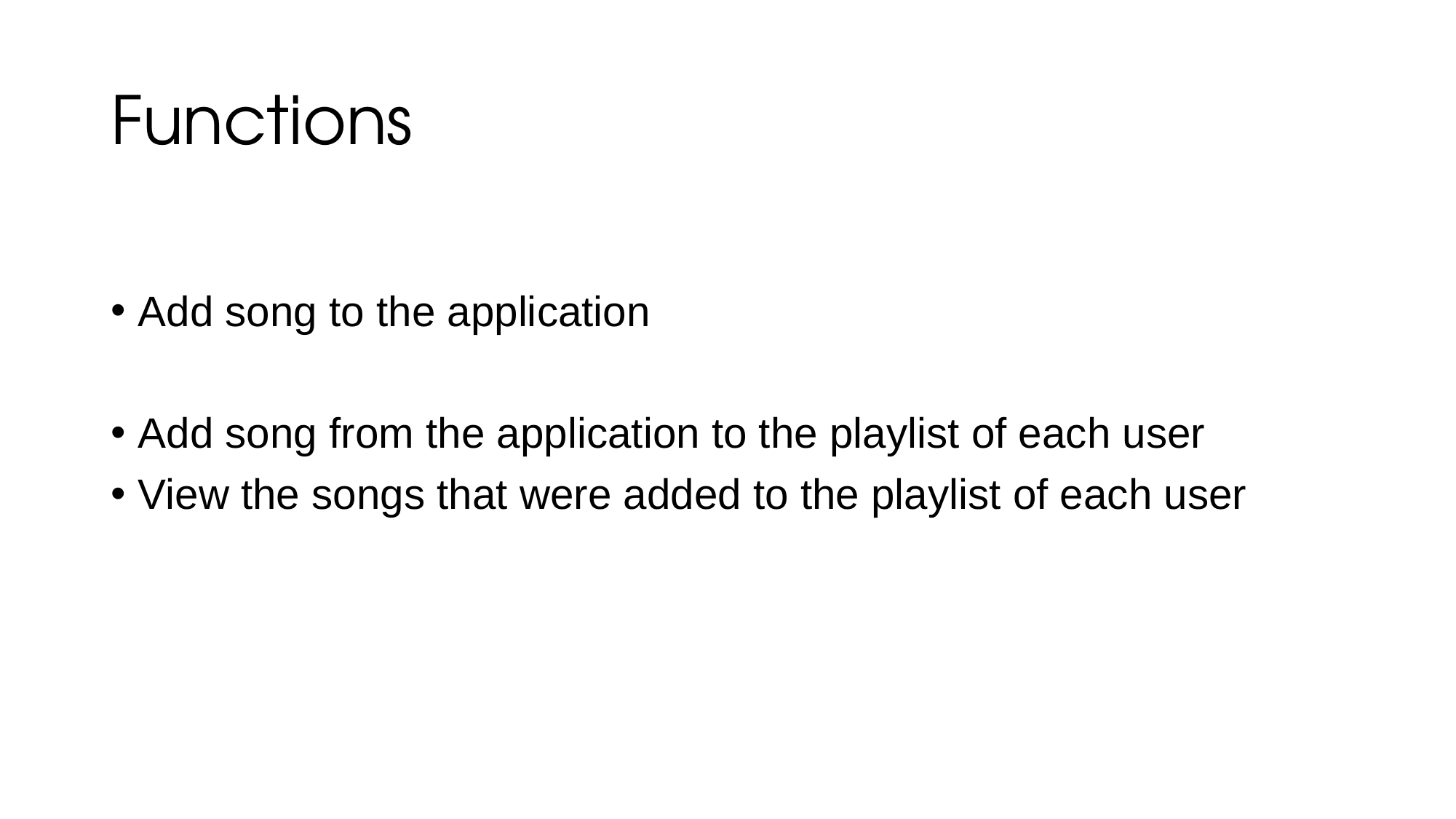

# Functions

Add song to the application

Add song from the application to the playlist of each user
View the songs that were added to the playlist of each user